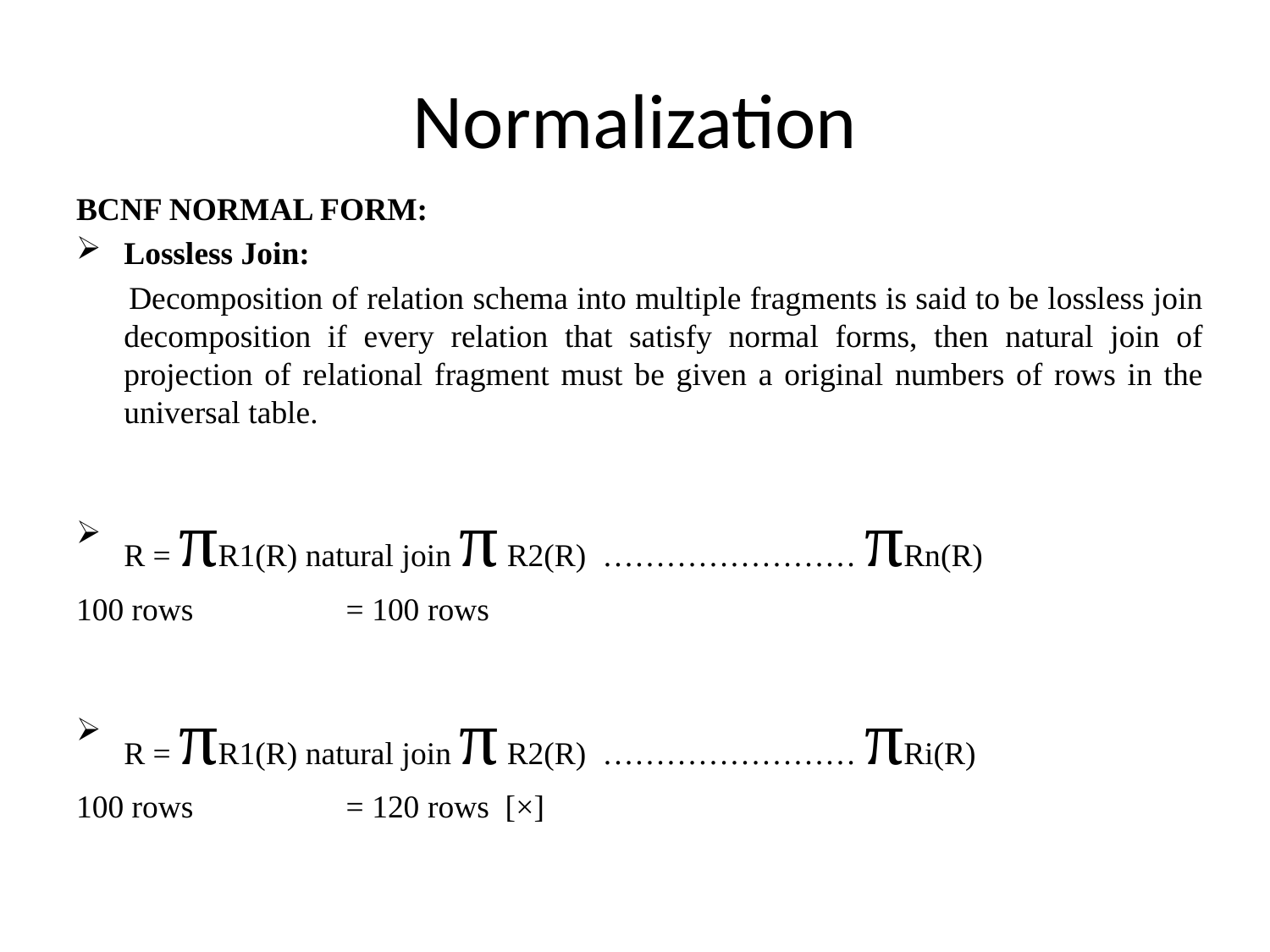

# Normalization

BCNF NORMAL FORM:
Lossless Join:
      Decomposition of relation schema into multiple fragments is said to be lossless join decomposition if every relation that satisfy normal forms, then natural join of projection of relational fragment must be given a original numbers of rows in the universal table.

R = πR1(R) natural join π R2(R)  …………………… πRn(R)
100 rows                   = 100 rows

R = πR1(R) natural join π R2(R)  …………………… πRi(R)
100 rows                   = 120 rows  [×]